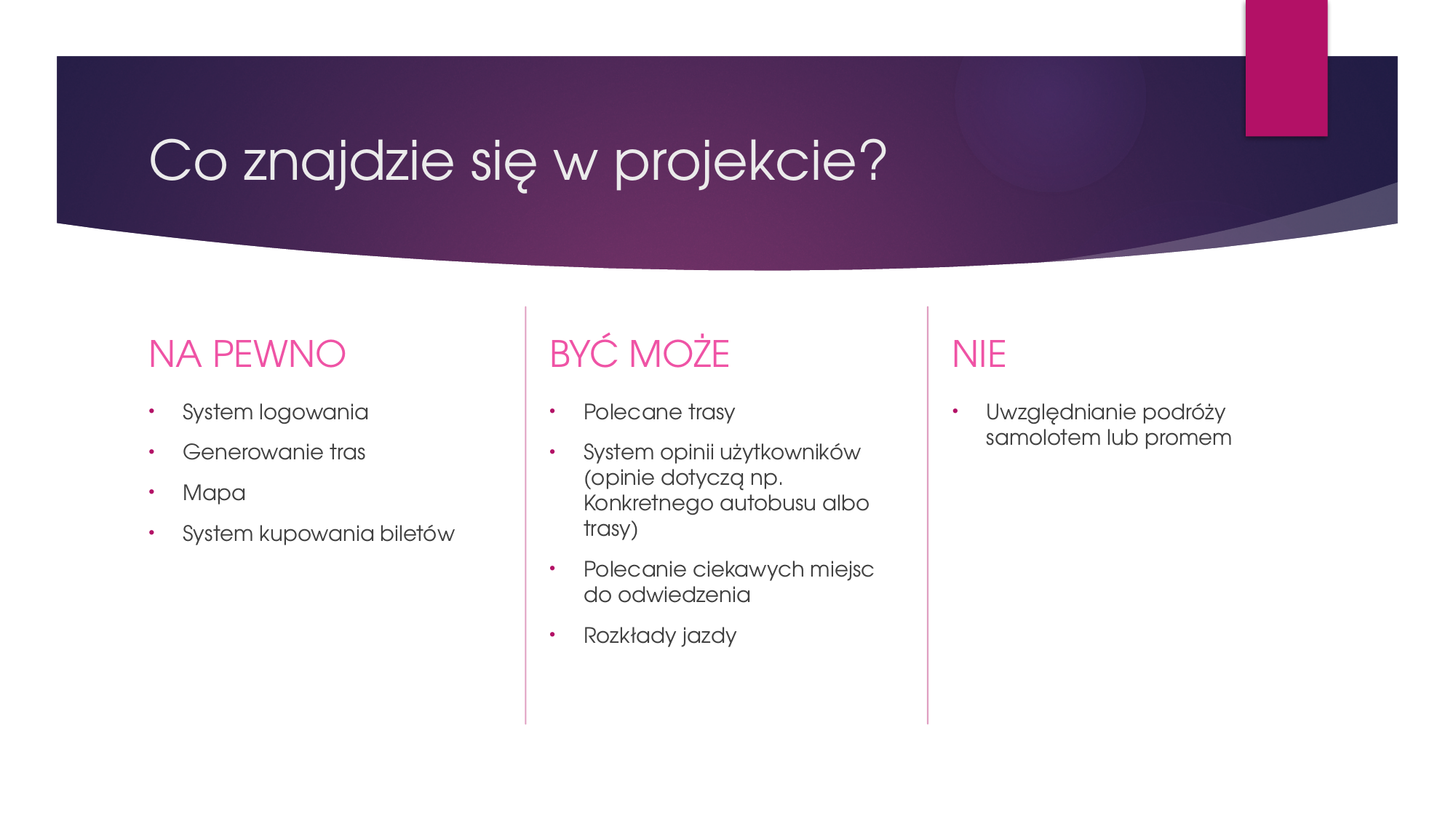

# Co znajdzie się w projekcie?
BYĆ MOŻE
NIE
NA PEWNO
Uwzględnianie podróży samolotem lub promem

Polecane trasy
System opinii użytkowników (opinie dotyczą np. Konkretnego autobusu albo trasy)
Polecanie ciekawych miejsc do odwiedzenia
Rozkłady jazdy

System logowania
Generowanie tras
Mapa
System kupowania biletów